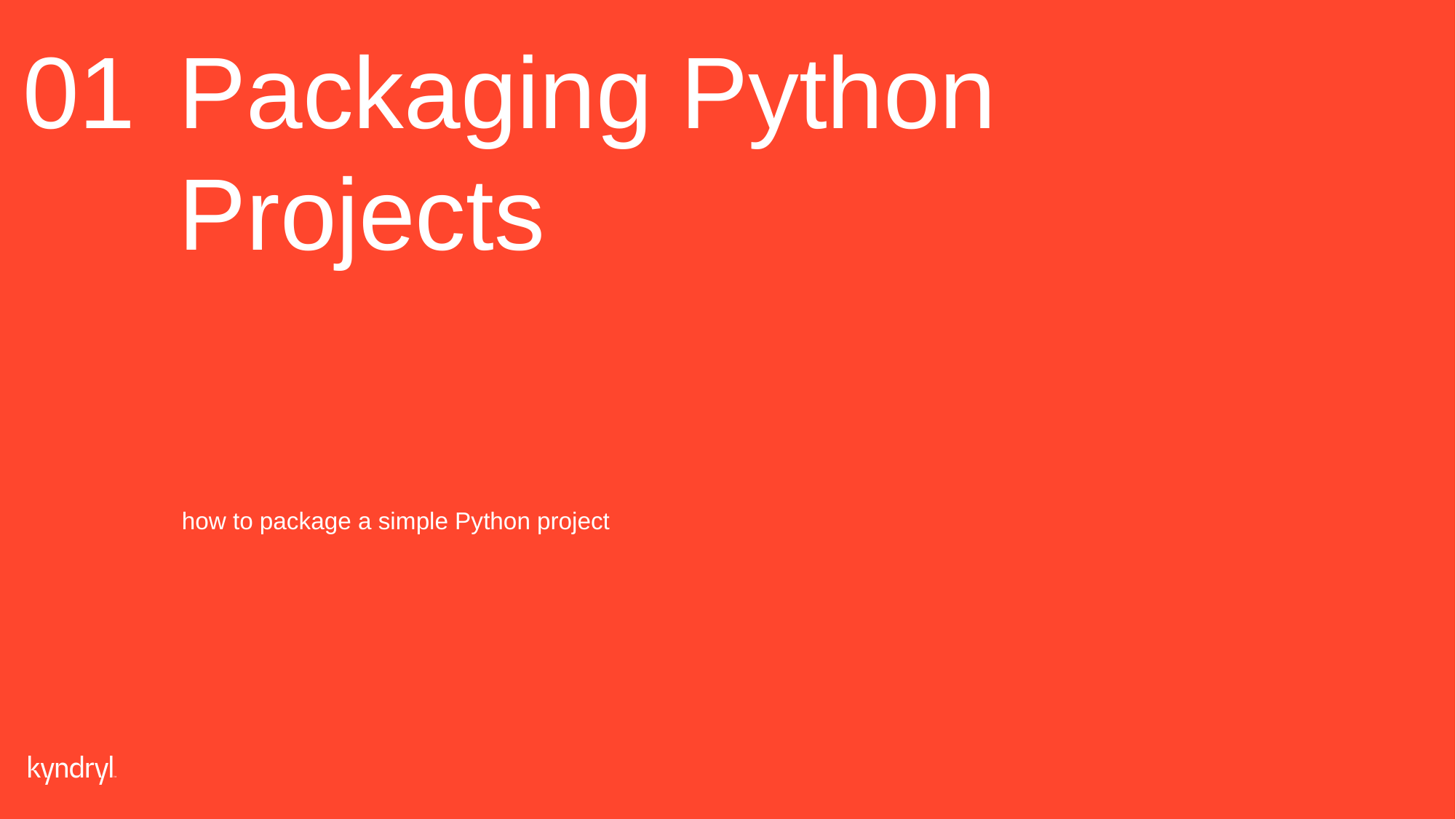

01
Packaging Python Projects
how to package a simple Python project